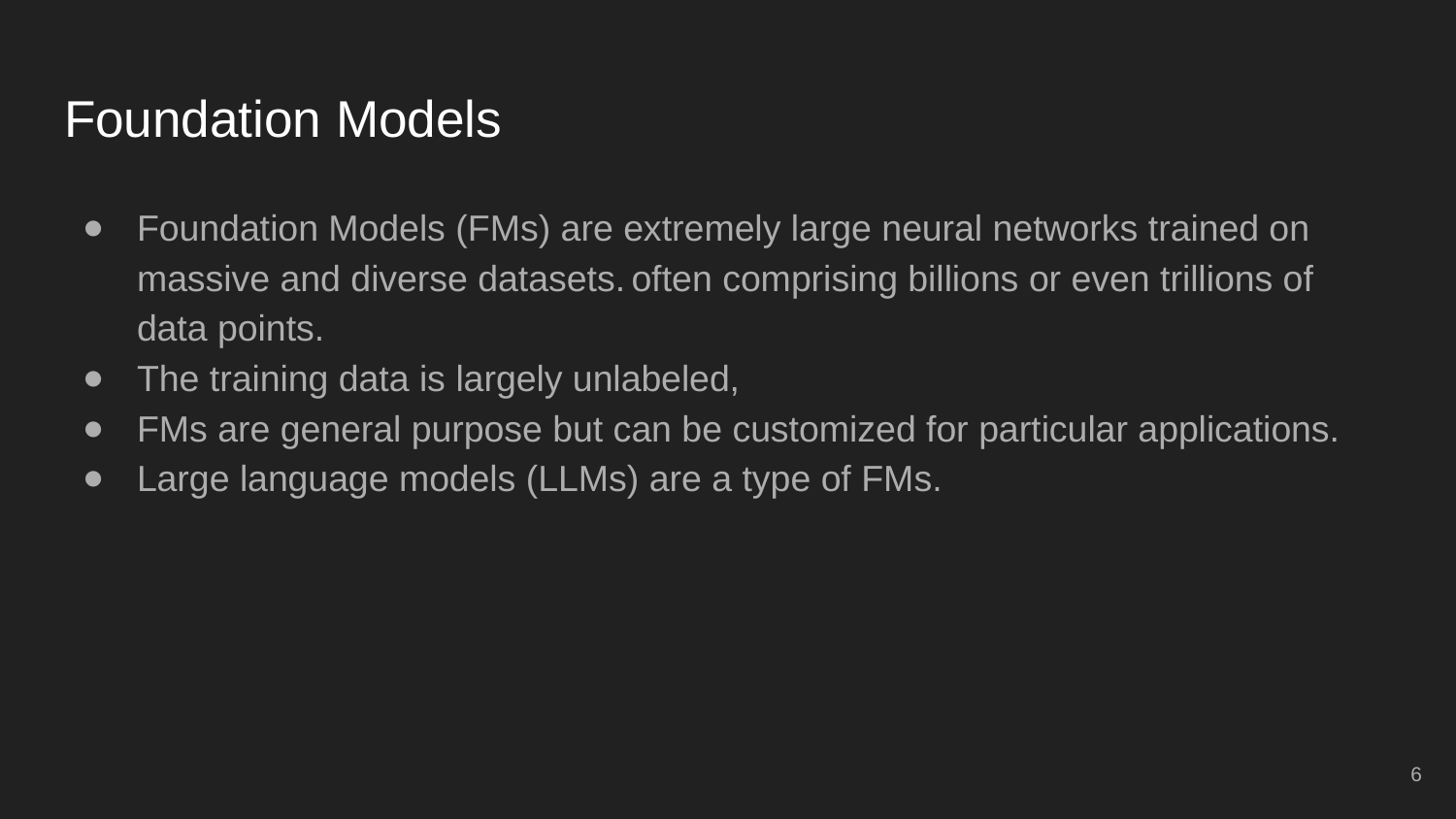

# Foundation Models
Foundation Models (FMs) are extremely large neural networks trained on massive and diverse datasets. often comprising billions or even trillions of data points.
The training data is largely unlabeled,
FMs are general purpose but can be customized for particular applications.
Large language models (LLMs) are a type of FMs.

6